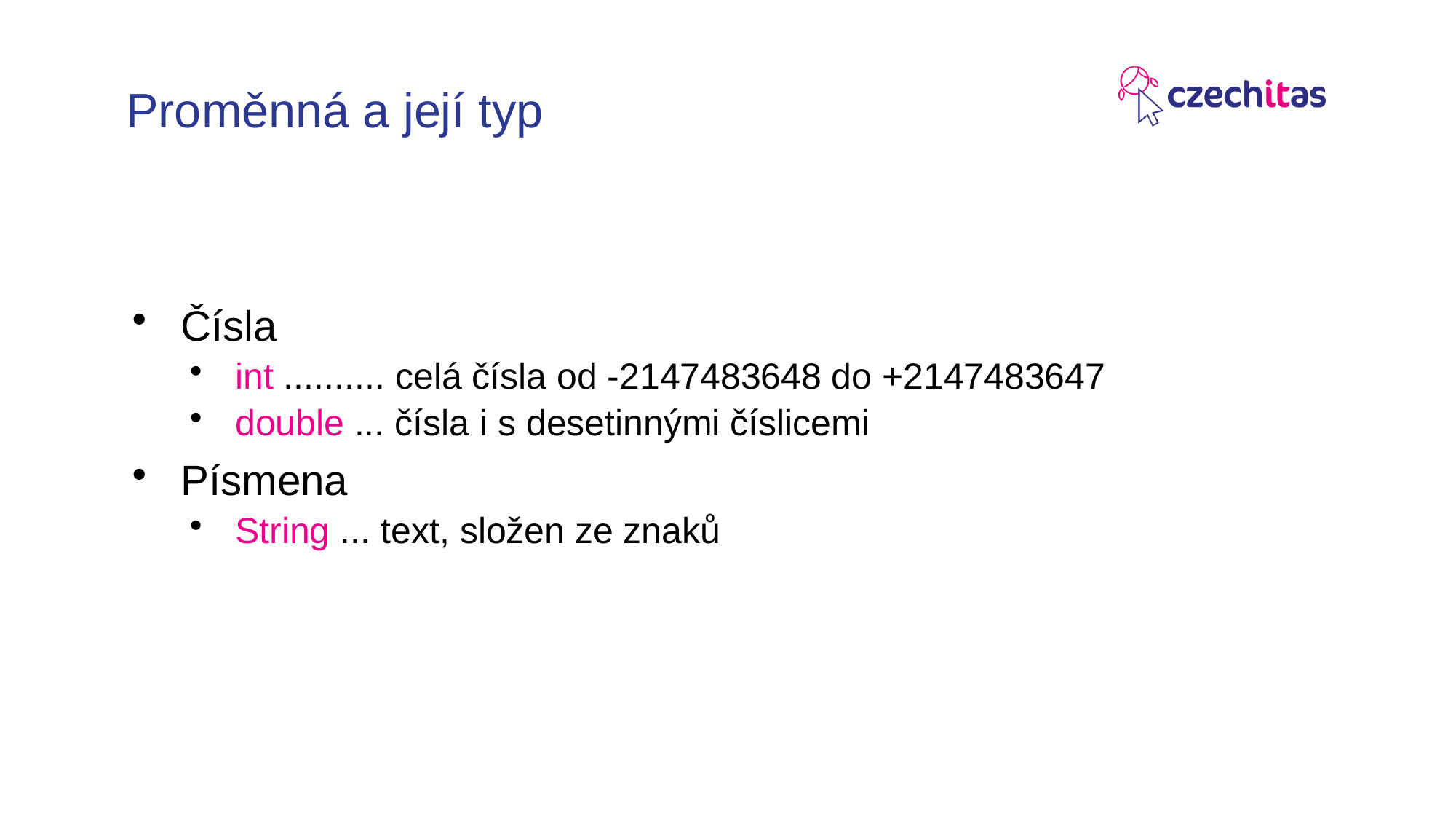

# Proměnná a její typ
Čísla
int .......... celá čísla od -2147483648 do +2147483647
double ... čísla i s desetinnými číslicemi
Písmena
String ... text, složen ze znaků